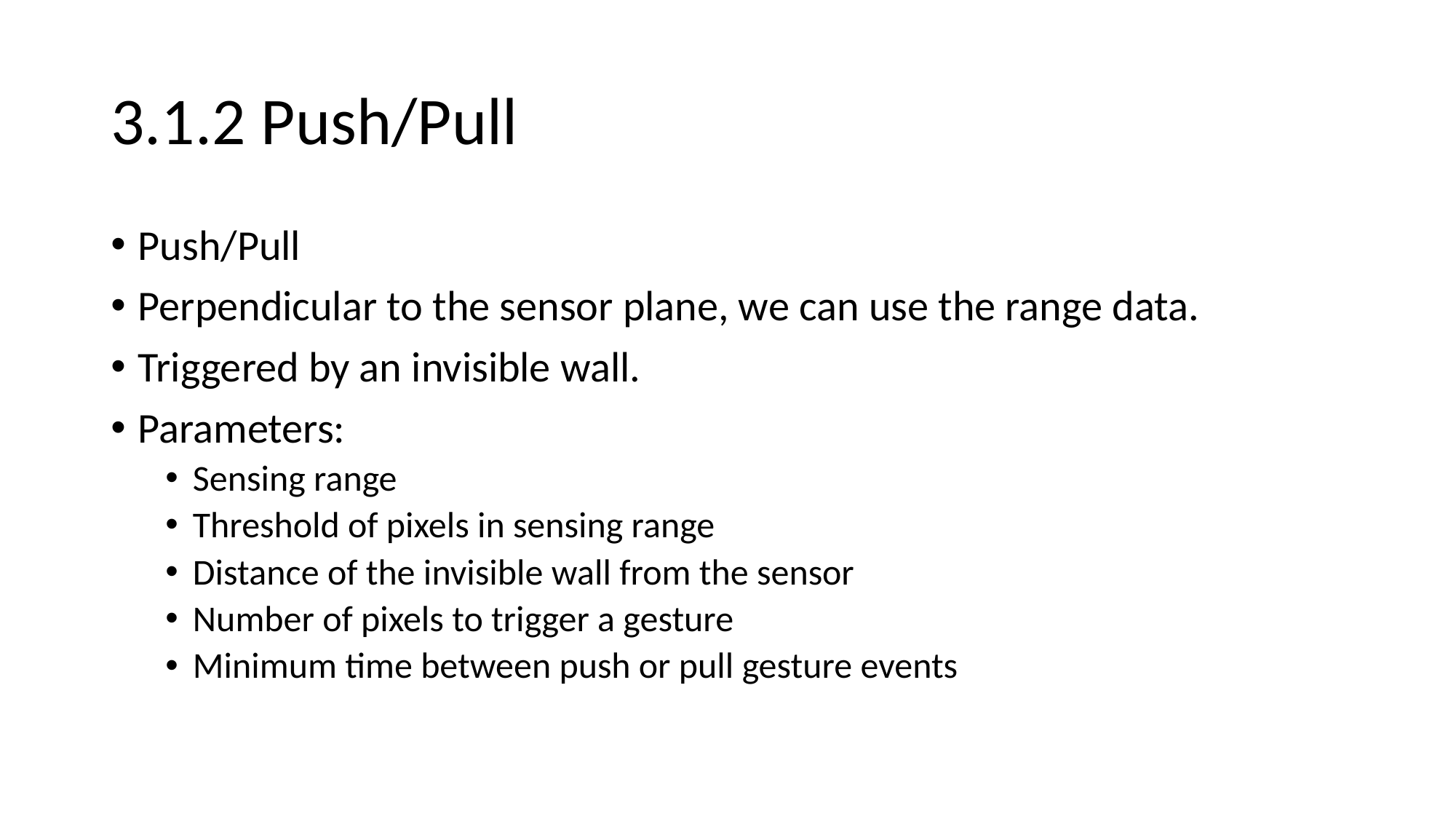

# 3.1.2 Push/Pull
Push/Pull
Perpendicular to the sensor plane, we can use the range data.
Triggered by an invisible wall.
Parameters:
Sensing range
Threshold of pixels in sensing range
Distance of the invisible wall from the sensor
Number of pixels to trigger a gesture
Minimum time between push or pull gesture events